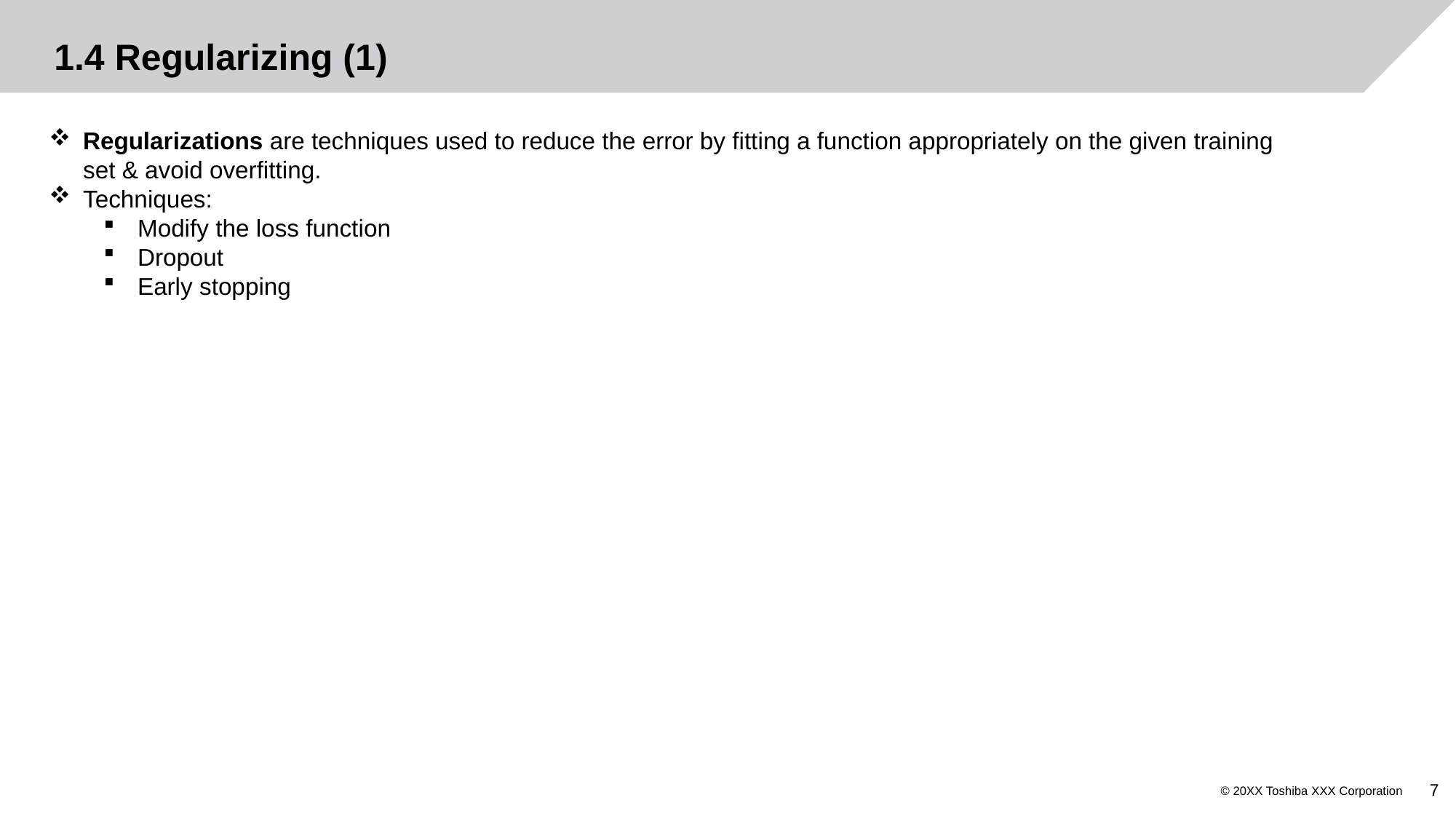

# 1.4 Regularizing (1)
Regularizations are techniques used to reduce the error by fitting a function appropriately on the given training set & avoid overfitting.
Techniques:
Modify the loss function
Dropout
Early stopping